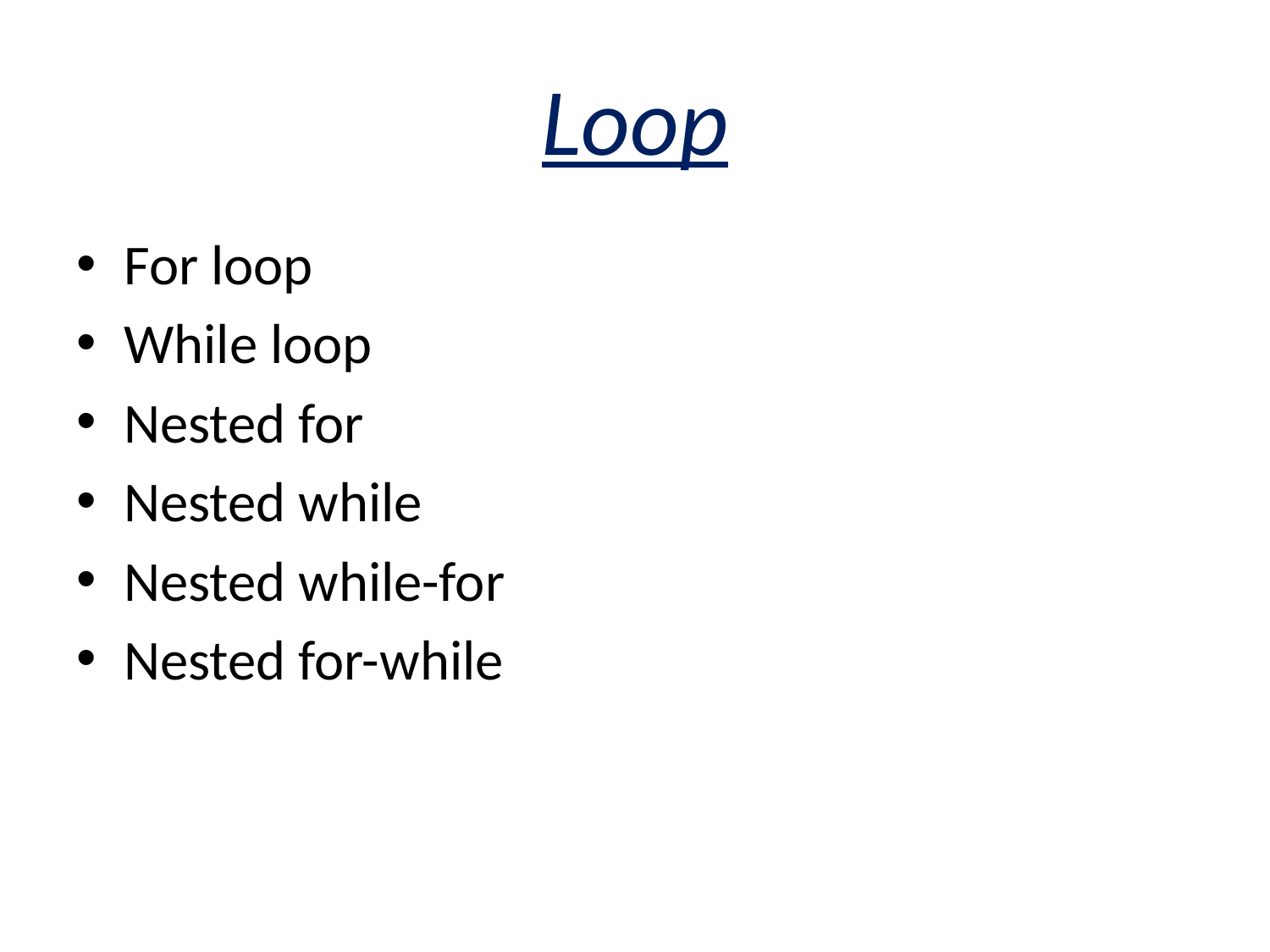

# Loop
For loop
While loop
Nested for
Nested while
Nested while-for
Nested for-while